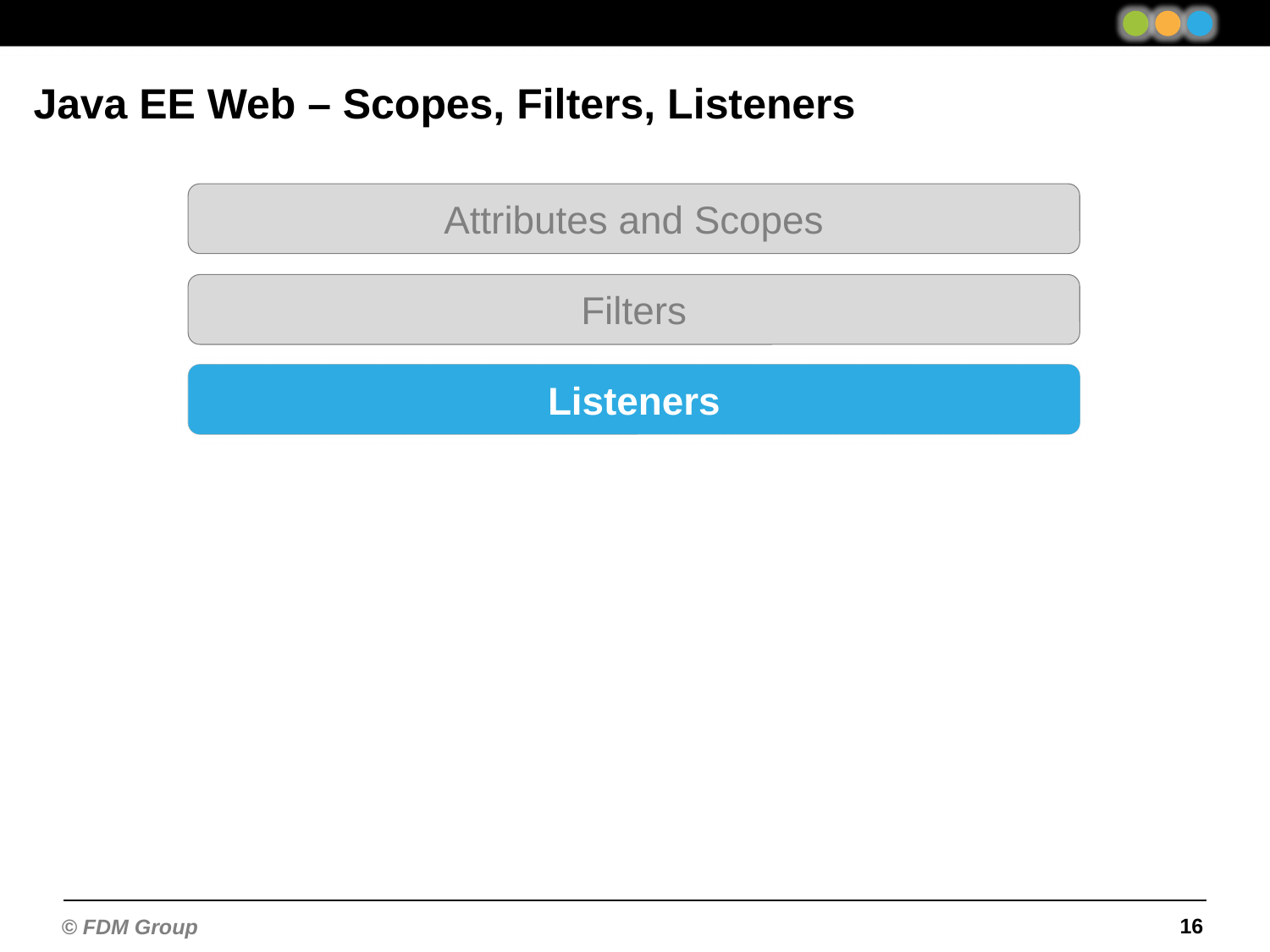

Java EE Web – Scopes, Filters, Listeners
Attributes and Scopes
Filters
Listeners
Listeners
16